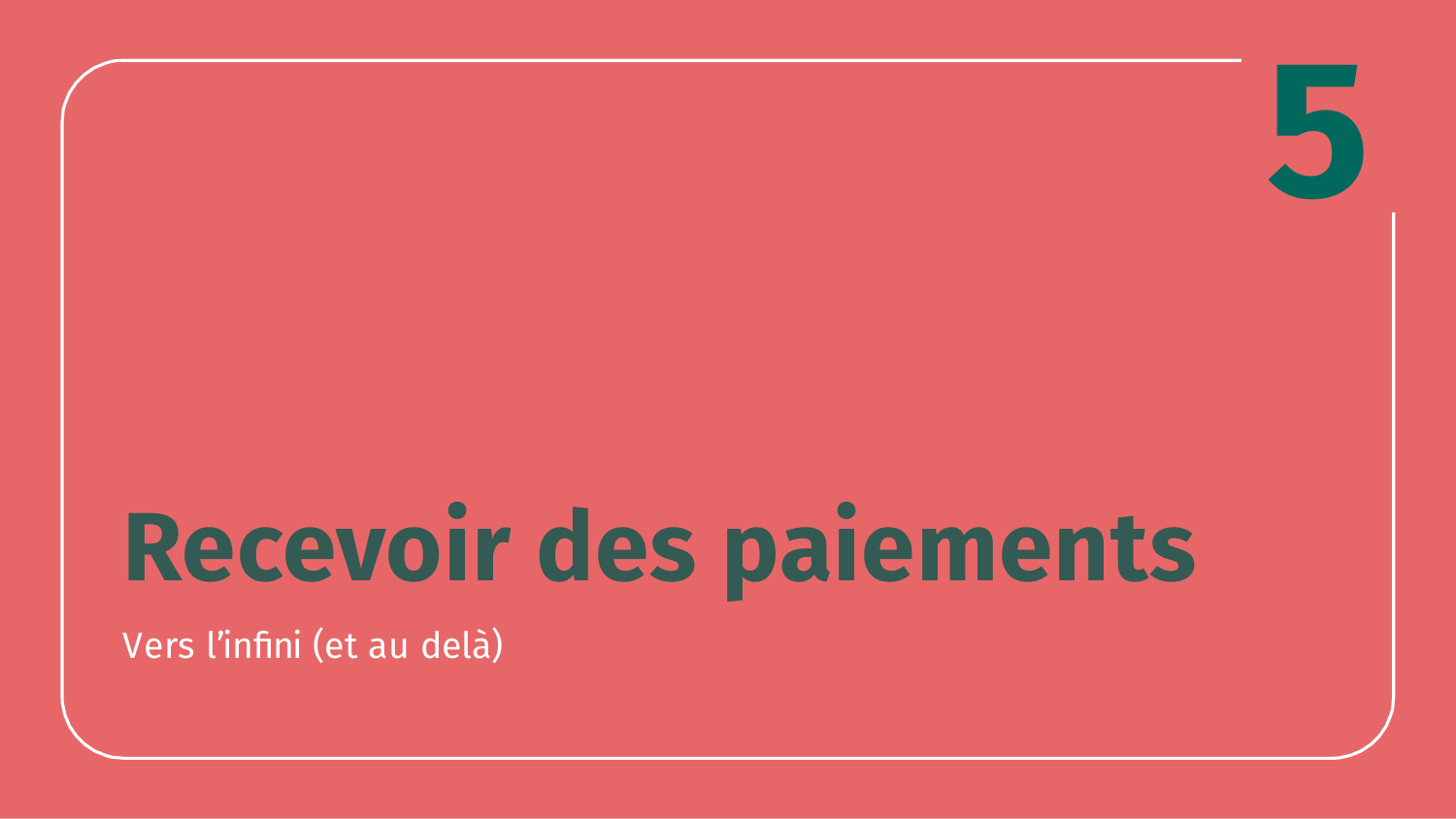

# 5

Recevoir des paiements
Vers l’inﬁni (et au delà)